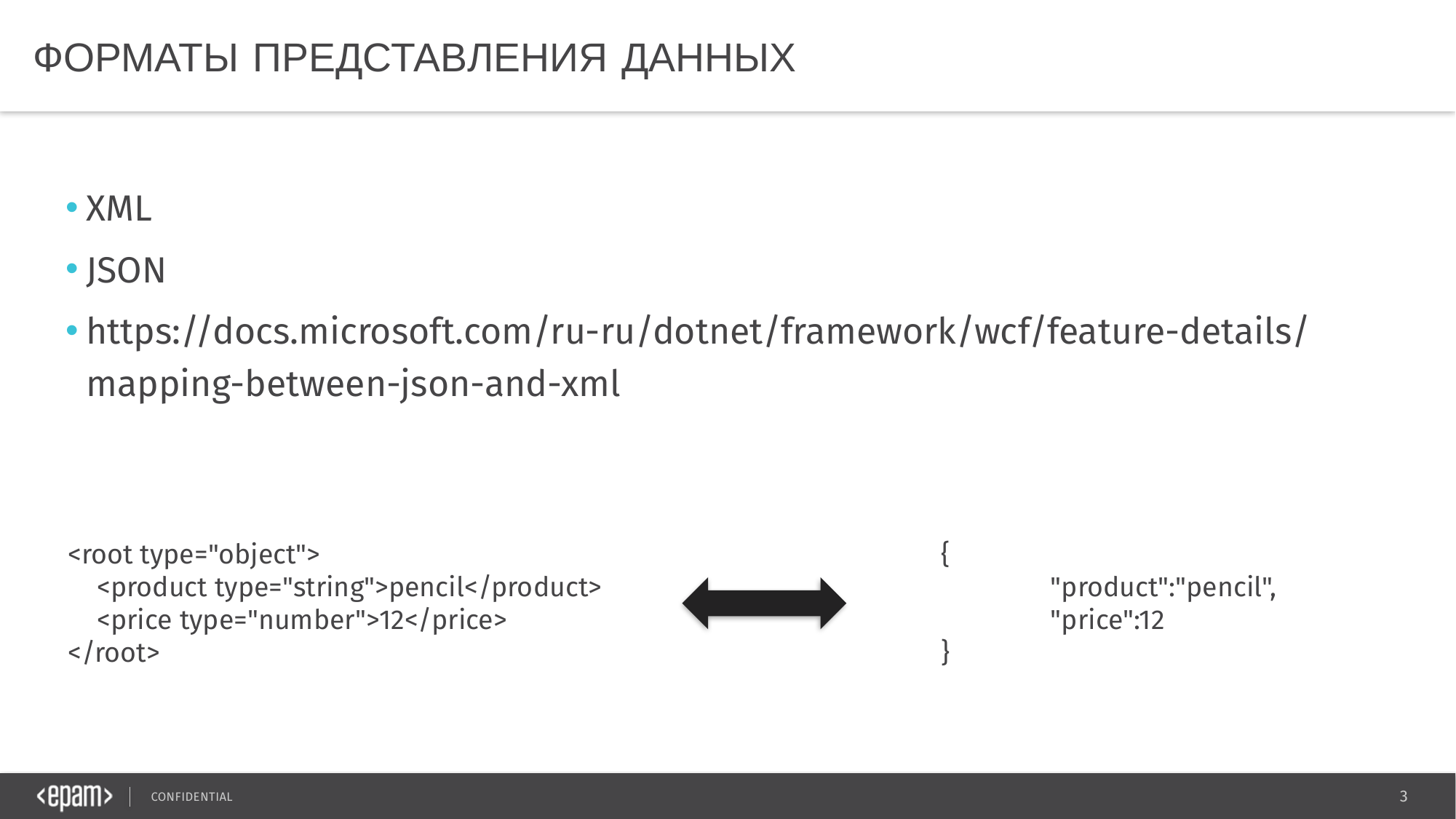

# ФОРМАТЫ ПРЕДСТАВЛЕНИЯ ДАННЫХ
XML
JSON
https://docs.microsoft.com/ru-ru/dotnet/framework/wcf/feature-details/mapping-between-json-and-xml
{
	"product":"pencil",
	"price":12
}
<root type="object">
    <product type="string">pencil</product>
    <price type="number">12</price>
</root>